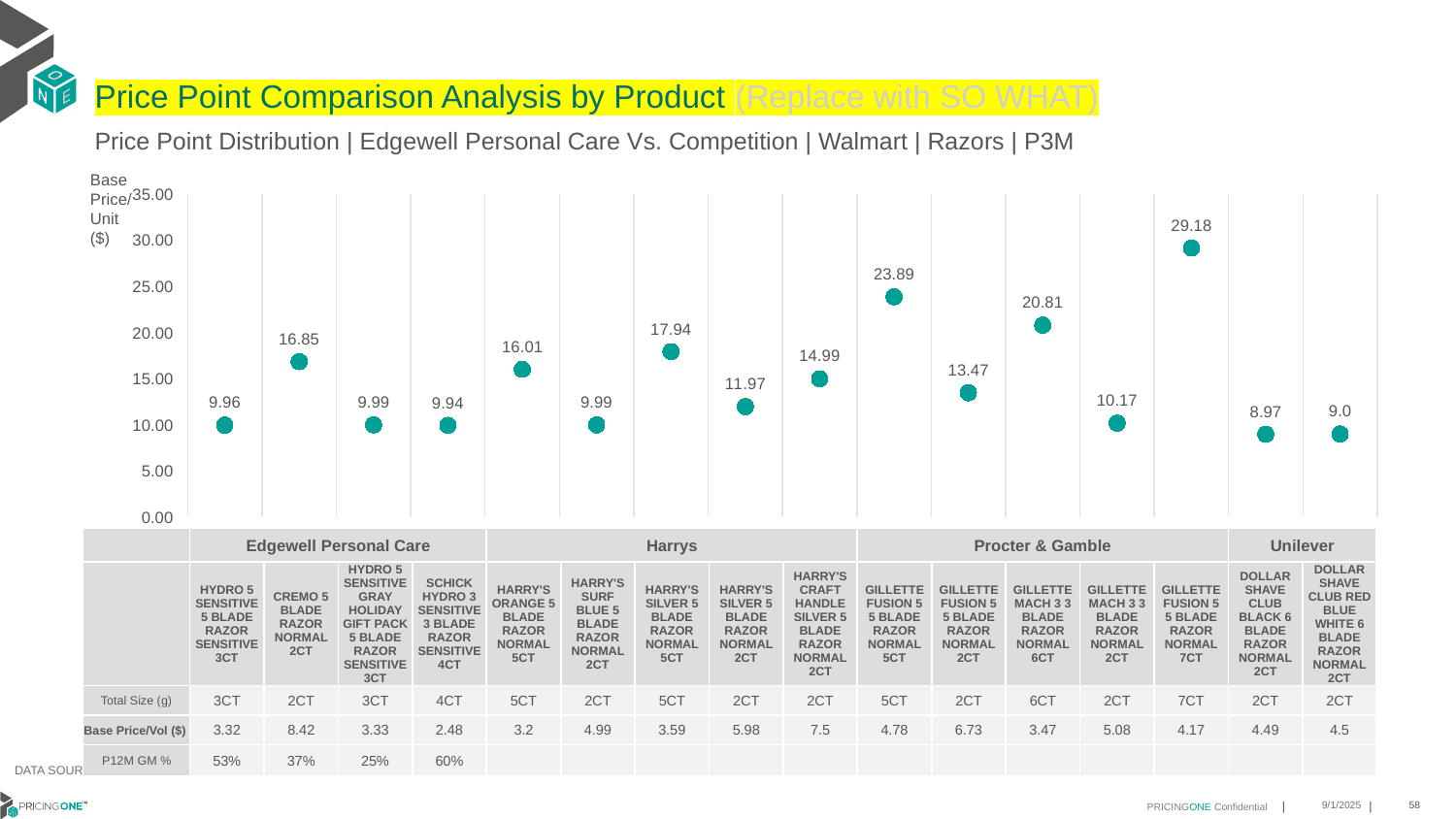

# Price Point Comparison Analysis by Product (Replace with SO WHAT)
Price Point Distribution | Edgewell Personal Care Vs. Competition | Walmart | Razors | P3M
Base Price/Unit ($)

### Chart

| Category | Base Price/Unit |
|---|---|
| HYDRO 5 SENSITIVE 5 BLADE RAZOR SENSITIVE 3CT | 9.96 |
| CREMO 5 BLADE RAZOR NORMAL 2CT | 16.85 |
| HYDRO 5 SENSITIVE GRAY HOLIDAY GIFT PACK 5 BLADE RAZOR SENSITIVE 3CT | 9.99 |
| SCHICK HYDRO 3 SENSITIVE 3 BLADE RAZOR SENSITIVE 4CT | 9.94 |
| HARRY'S ORANGE 5 BLADE RAZOR NORMAL 5CT | 16.01 |
| HARRY'S SURF BLUE 5 BLADE RAZOR NORMAL 2CT | 9.99 |
| HARRY'S SILVER 5 BLADE RAZOR NORMAL 5CT | 17.94 |
| HARRY'S SILVER 5 BLADE RAZOR NORMAL 2CT | 11.97 |
| HARRY'S CRAFT HANDLE SILVER 5 BLADE RAZOR NORMAL 2CT | 14.99 |
| GILLETTE FUSION 5 5 BLADE RAZOR NORMAL 5CT | 23.89 |
| GILLETTE FUSION 5 5 BLADE RAZOR NORMAL 2CT | 13.47 |
| GILLETTE MACH 3 3 BLADE RAZOR NORMAL 6CT | 20.81 |
| GILLETTE MACH 3 3 BLADE RAZOR NORMAL 2CT | 10.17 |
| GILLETTE FUSION 5 5 BLADE RAZOR NORMAL 7CT | 29.18 |
| DOLLAR SHAVE CLUB BLACK 6 BLADE RAZOR NORMAL 2CT | 8.97 |
| DOLLAR SHAVE CLUB RED BLUE WHITE 6 BLADE RAZOR NORMAL 2CT | 9.0 |
|  | Edgewell Personal Care | Edgewell Personal Care | Edgewell Personal Care | Edgewell Personal Care | Harrys | Harrys | Harrys | Harrys | Harrys | Procter & Gamble | Procter & Gamble | Procter & Gamble | Procter & Gamble | Procter & Gamble | Unilever | Unilever |
| --- | --- | --- | --- | --- | --- | --- | --- | --- | --- | --- | --- | --- | --- | --- | --- | --- |
|  | HYDRO 5 SENSITIVE 5 BLADE RAZOR SENSITIVE 3CT | CREMO 5 BLADE RAZOR NORMAL 2CT | HYDRO 5 SENSITIVE GRAY HOLIDAY GIFT PACK 5 BLADE RAZOR SENSITIVE 3CT | SCHICK HYDRO 3 SENSITIVE 3 BLADE RAZOR SENSITIVE 4CT | HARRY'S ORANGE 5 BLADE RAZOR NORMAL 5CT | HARRY'S SURF BLUE 5 BLADE RAZOR NORMAL 2CT | HARRY'S SILVER 5 BLADE RAZOR NORMAL 5CT | HARRY'S SILVER 5 BLADE RAZOR NORMAL 2CT | HARRY'S CRAFT HANDLE SILVER 5 BLADE RAZOR NORMAL 2CT | GILLETTE FUSION 5 5 BLADE RAZOR NORMAL 5CT | GILLETTE FUSION 5 5 BLADE RAZOR NORMAL 2CT | GILLETTE MACH 3 3 BLADE RAZOR NORMAL 6CT | GILLETTE MACH 3 3 BLADE RAZOR NORMAL 2CT | GILLETTE FUSION 5 5 BLADE RAZOR NORMAL 7CT | DOLLAR SHAVE CLUB BLACK 6 BLADE RAZOR NORMAL 2CT | DOLLAR SHAVE CLUB RED BLUE WHITE 6 BLADE RAZOR NORMAL 2CT |
| Total Size (g) | 3CT | 2CT | 3CT | 4CT | 5CT | 2CT | 5CT | 2CT | 2CT | 5CT | 2CT | 6CT | 2CT | 7CT | 2CT | 2CT |
| Base Price/Vol ($) | 3.32 | 8.42 | 3.33 | 2.48 | 3.2 | 4.99 | 3.59 | 5.98 | 7.5 | 4.78 | 6.73 | 3.47 | 5.08 | 4.17 | 4.49 | 4.5 |
| P12M GM % | 53% | 37% | 25% | 60% |  |  |  |  |  |  |  |  |  |  |  |  |
DATA SOURCE: Trade Panel/Retailer Data | Ending March  2025

9/1/2025
58